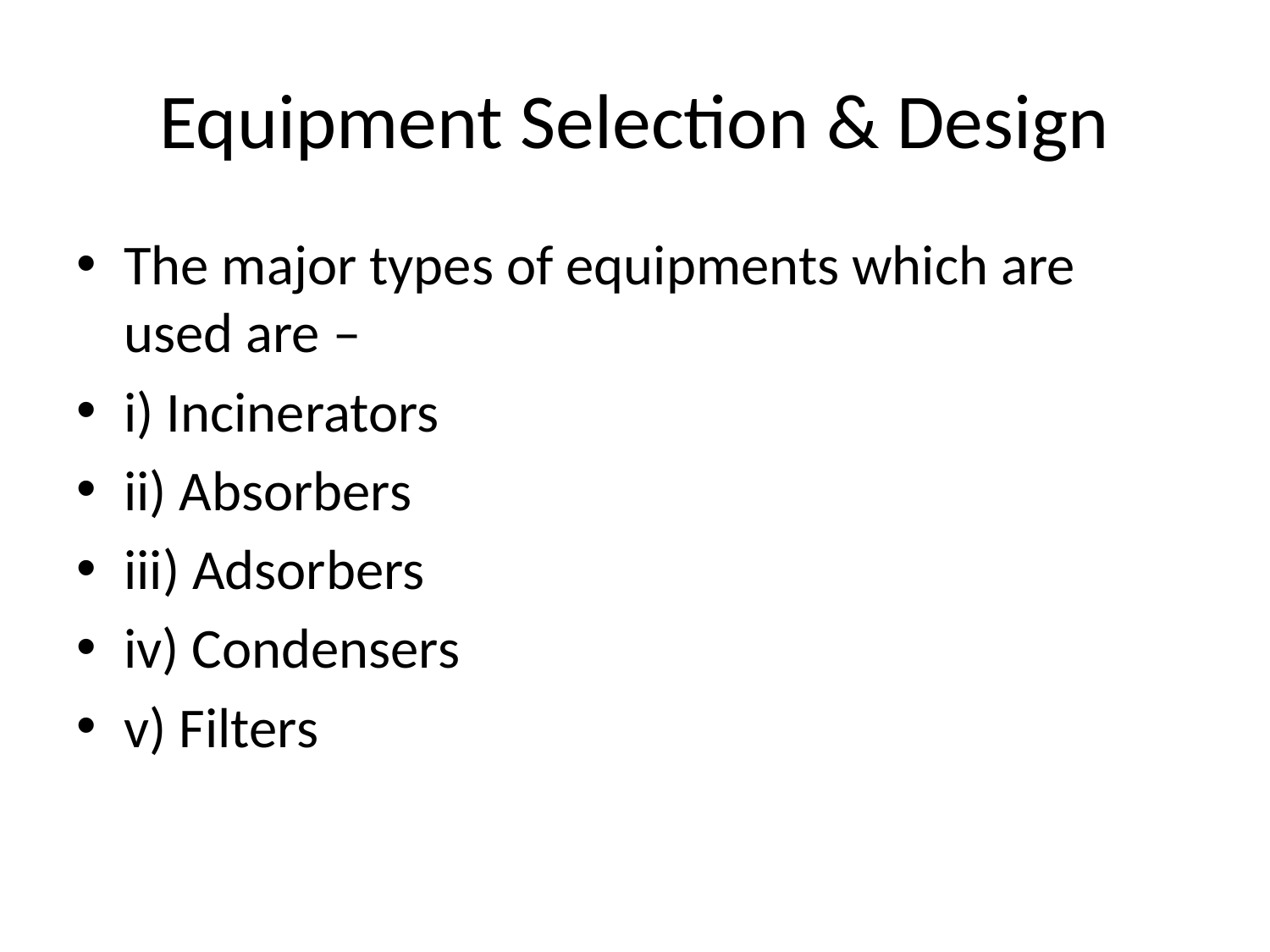

# Equipment Selection & Design
The major types of equipments which are used are –
i) Incinerators
ii) Absorbers
iii) Adsorbers
iv) Condensers
v) Filters